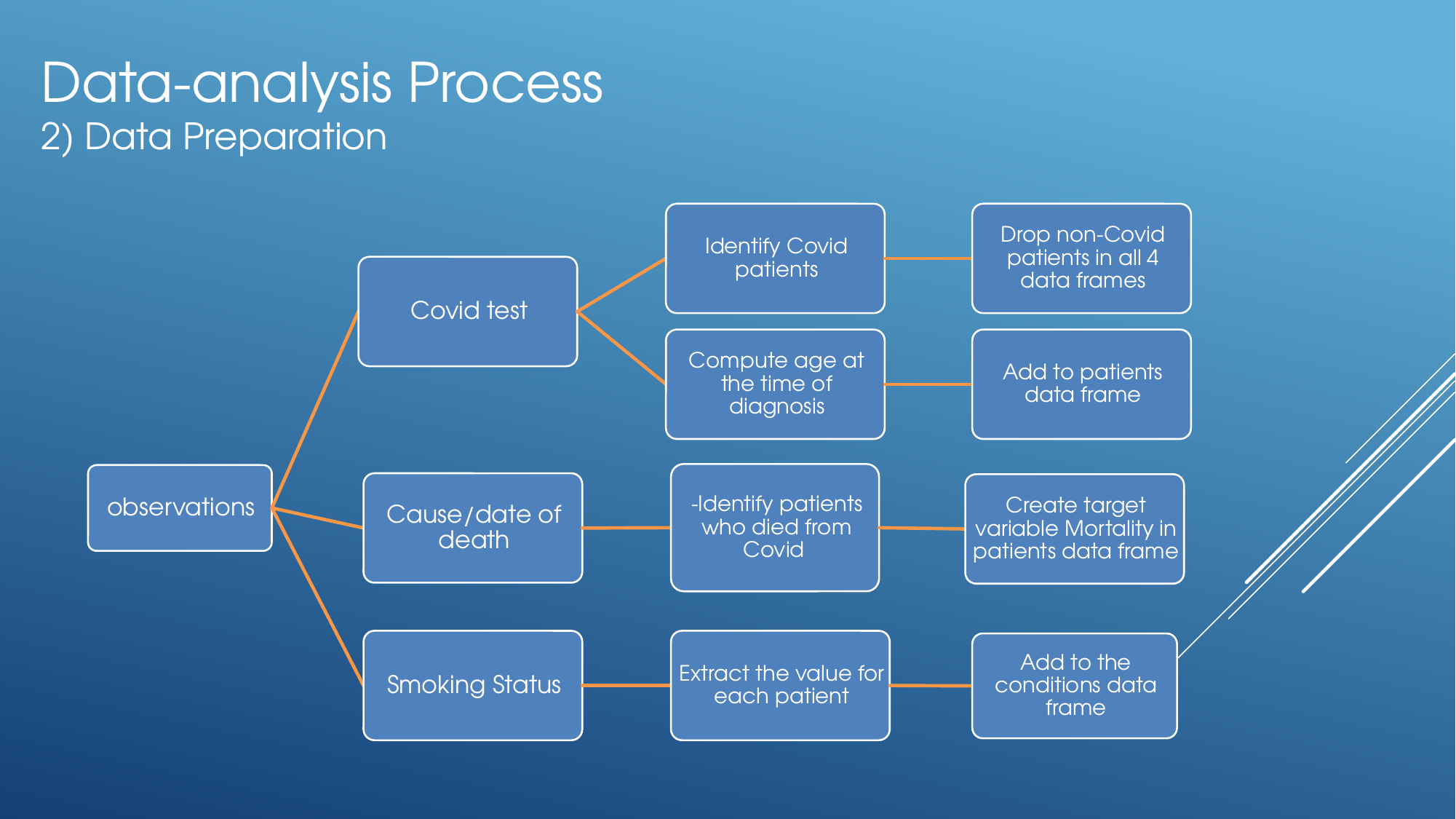

# Data-analysis Process 2) Data Preparation
observations

Covid test

Identify Covid patients

Drop non-Covid patients in all 4 data frames

Compute age at the time of diagnosis

Add to patients data frame

Cause/date of death

-Identify patients who died from Covid

Create target variable Mortality in patients data frame

Smoking Status

Extract the value for each patient

Add to the conditions data frame